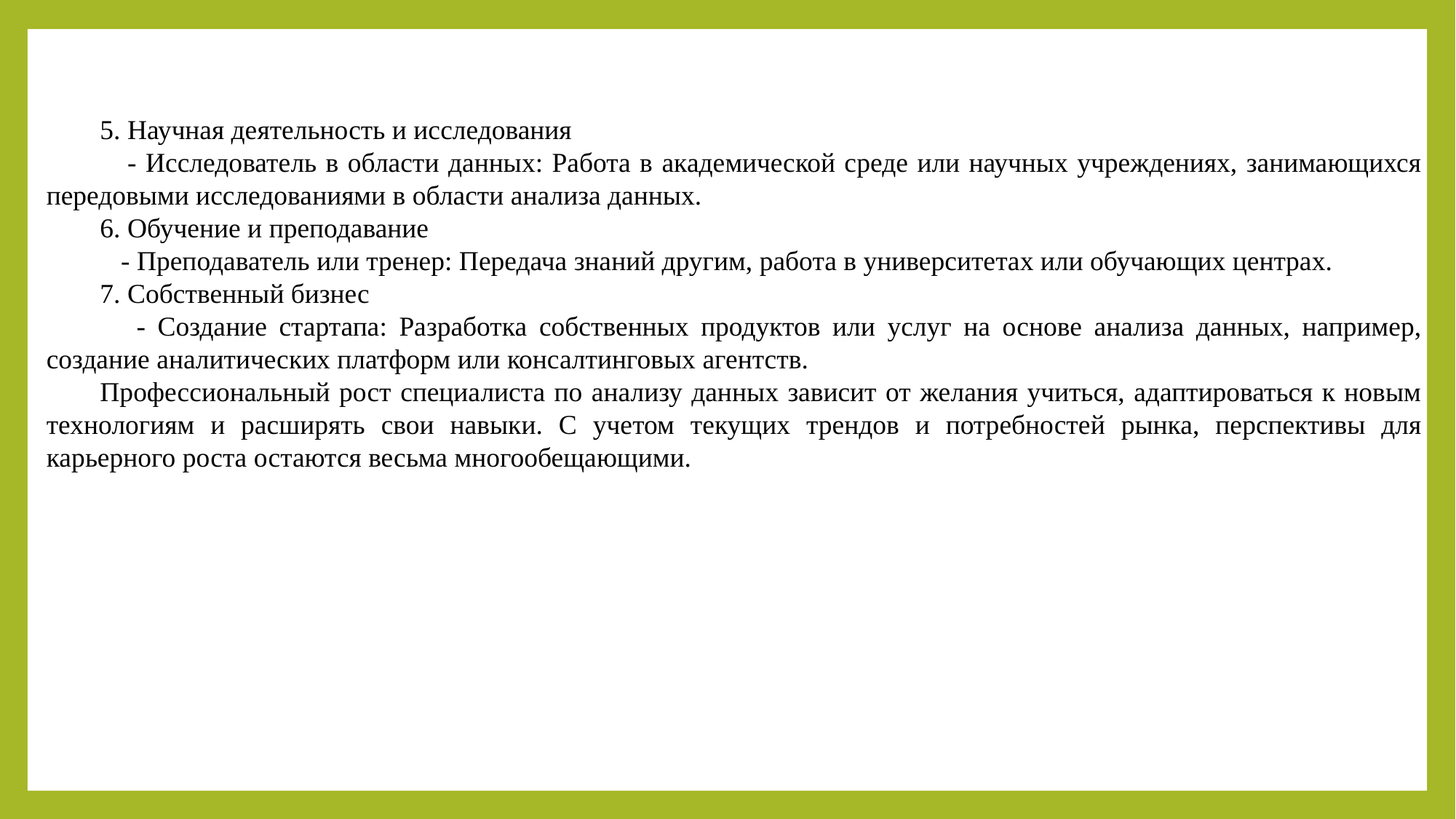

5. Научная деятельность и исследования
   - Исследователь в области данных: Работа в академической среде или научных учреждениях, занимающихся передовыми исследованиями в области анализа данных.
6. Обучение и преподавание
   - Преподаватель или тренер: Передача знаний другим, работа в университетах или обучающих центрах.
7. Собственный бизнес
   - Создание стартапа: Разработка собственных продуктов или услуг на основе анализа данных, например, создание аналитических платформ или консалтинговых агентств.
Профессиональный рост специалиста по анализу данных зависит от желания учиться, адаптироваться к новым технологиям и расширять свои навыки. С учетом текущих трендов и потребностей рынка, перспективы для карьерного роста остаются весьма многообещающими.